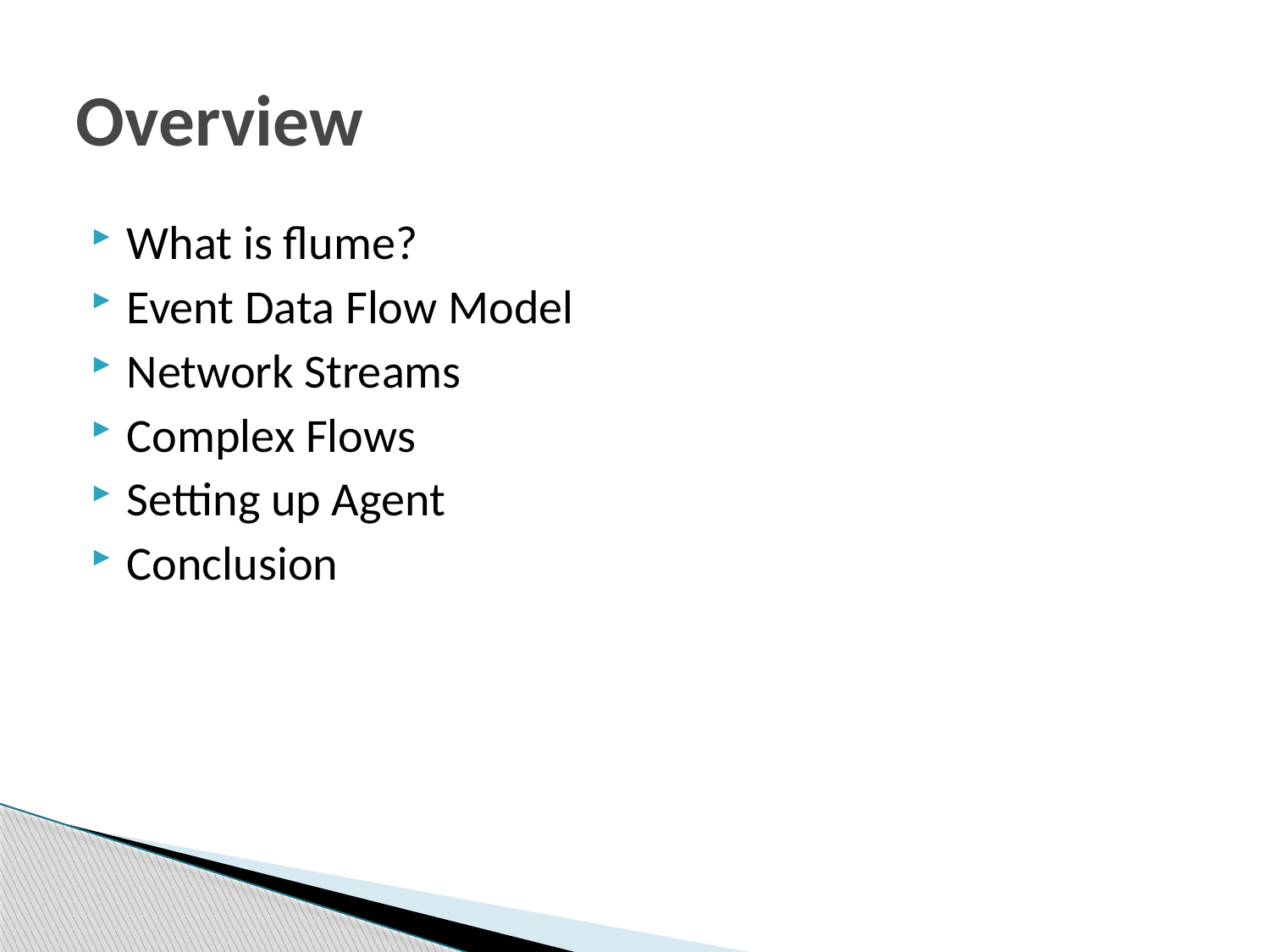

# Overview
What is flume?
Event Data Flow Model
Network Streams
Complex Flows
Setting up Agent
Conclusion